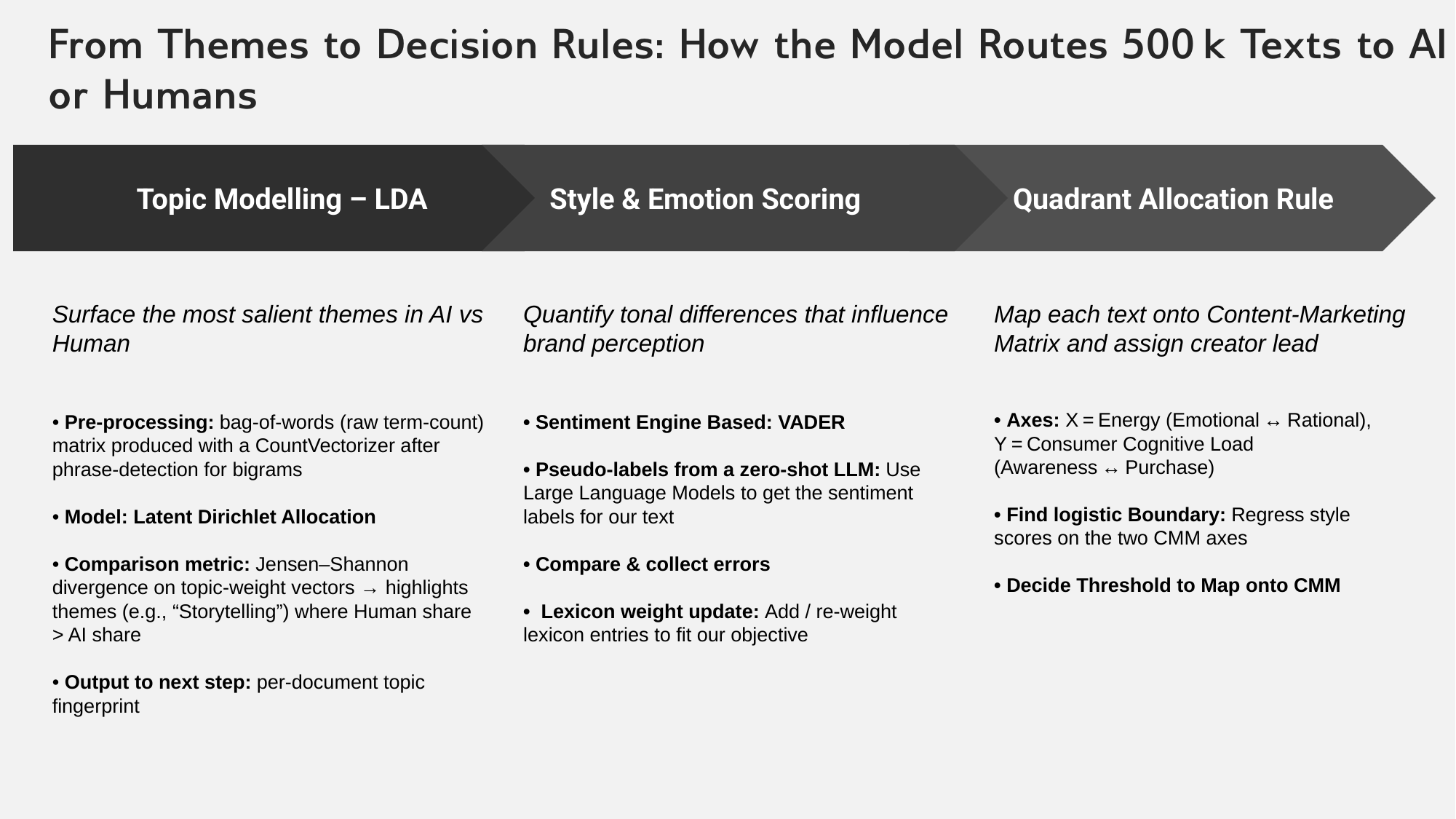

From Themes to Decision Rules: How the Model Routes 500 k Texts to AI or Humans
Style & Emotion Scoring
     Quadrant Allocation Rule
Topic Modelling – LDA
Surface the most salient themes in AI vs Human

• Pre‑processing: bag‑of‑words (raw term‑count) matrix produced with a CountVectorizer after phrase‑detection for bigrams

• Model: Latent Dirichlet Allocation

• Comparison metric: Jensen–Shannon divergence on topic‑weight vectors → highlights themes (e.g., “Storytelling”) where Human share > AI share

• Output to next step: per‑document topic fingerprint

Quantify tonal differences that influence brand perception

• Sentiment Engine Based: VADER

• Pseudo‑labels from a zero‑shot LLM: Use Large Language Models to get the sentiment labels for our text

• Compare & collect errors

•  Lexicon weight update: Add / re‑weight lexicon entries to fit our objective

Map each text onto Content‑Marketing Matrix and assign creator lead

• Axes: X = Energy (Emotional ↔ Rational), Y = Consumer Cognitive Load (Awareness ↔ Purchase)

• Find logistic Boundary: Regress style scores on the two CMM axes

• Decide Threshold to Map onto CMM